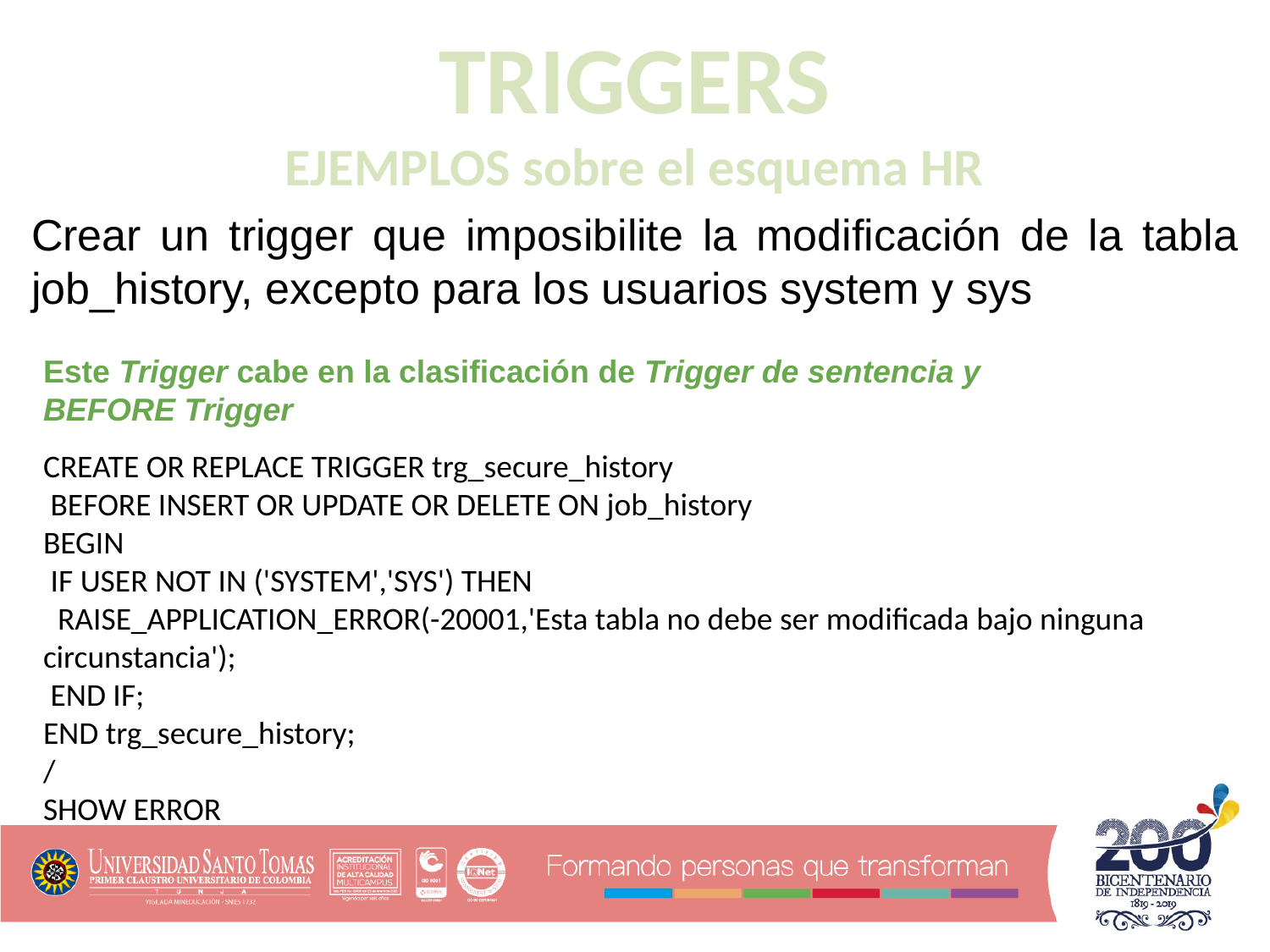

TRIGGERS
EJEMPLOS sobre el esquema HR
Crear un trigger que imposibilite la modificación de la tabla job_history, excepto para los usuarios system y sys
Este Trigger cabe en la clasificación de Trigger de sentencia y BEFORE Trigger
CREATE OR REPLACE TRIGGER trg_secure_history
 BEFORE INSERT OR UPDATE OR DELETE ON job_history
BEGIN
 IF USER NOT IN ('SYSTEM','SYS') THEN
  RAISE_APPLICATION_ERROR(-20001,'Esta tabla no debe ser modificada bajo ninguna circunstancia');
 END IF;
END trg_secure_history;
/
SHOW ERROR